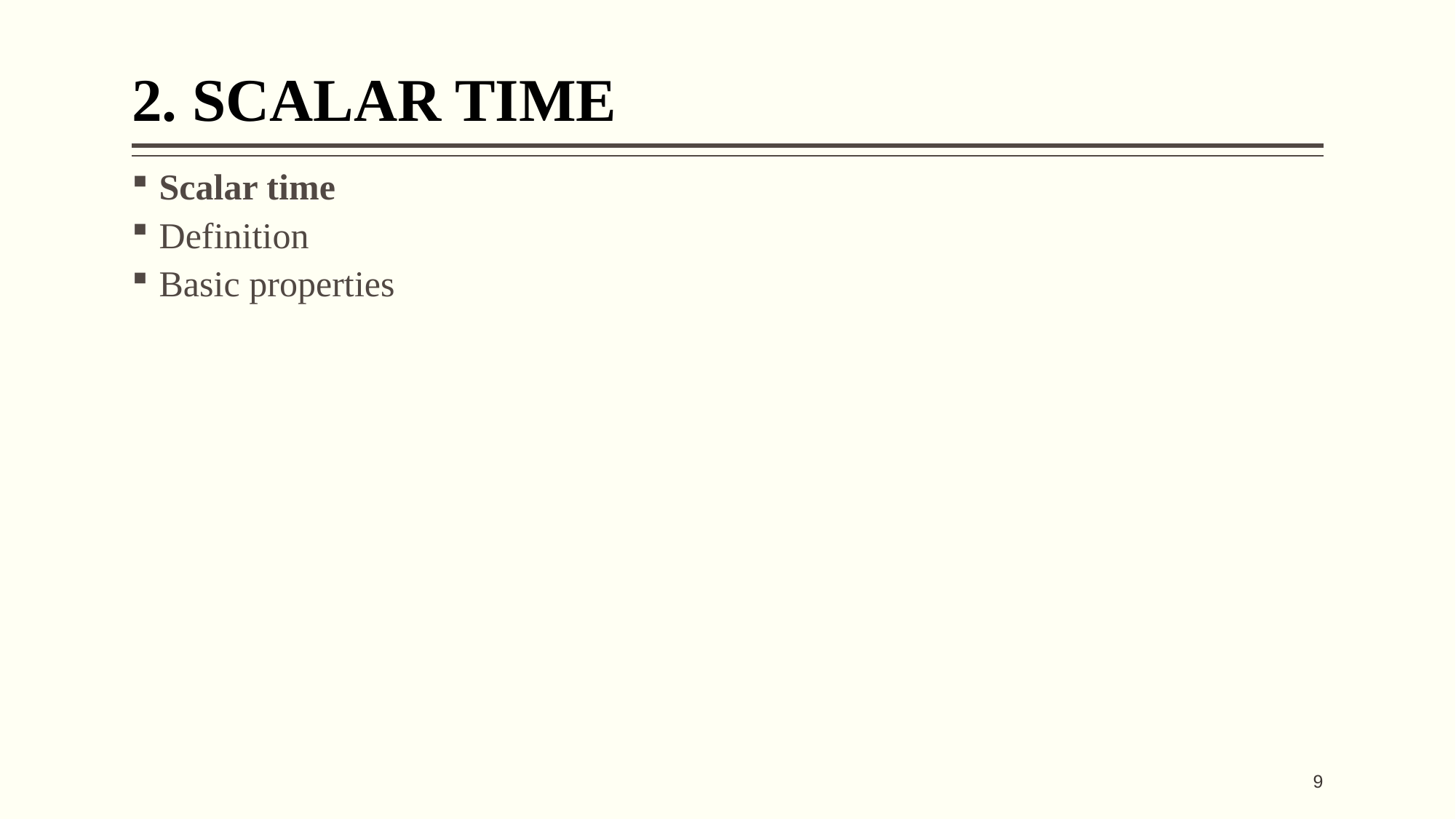

# 2. SCALAR TIME
Scalar time
Definition
Basic properties
9